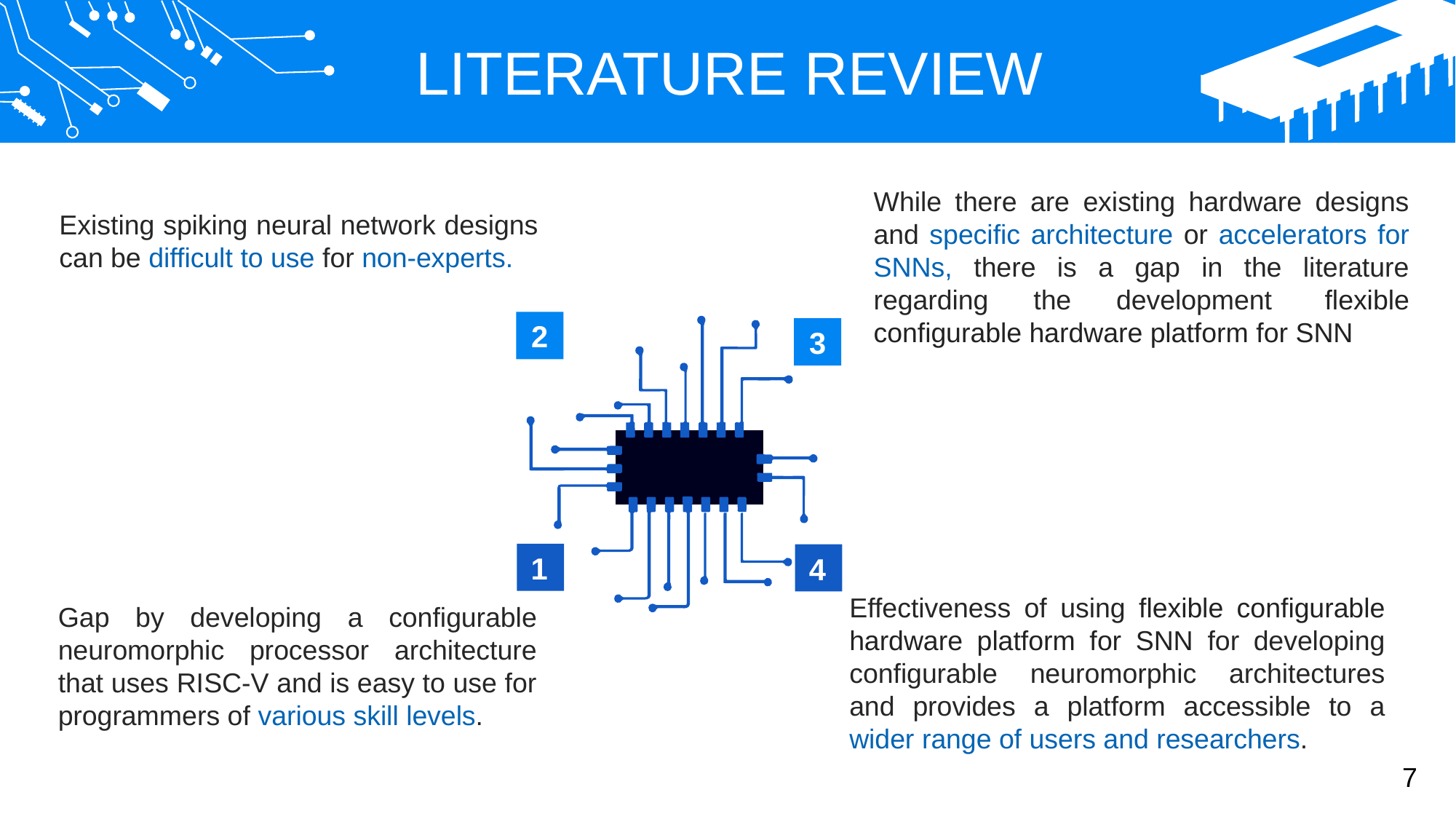

LITERATURE REVIEW
While there are existing hardware designs and specific architecture or accelerators for SNNs, there is a gap in the literature regarding the development  flexible configurable hardware platform for SNN
Existing spiking neural network designs can be difficult to use for non-experts.

2

3

1
4

Effectiveness of using flexible configurable hardware platform for SNN for developing configurable neuromorphic architectures and provides a platform accessible to a wider range of users and researchers.
Gap by developing a configurable neuromorphic processor architecture that uses RISC-V and is easy to use for programmers of various skill levels.

7